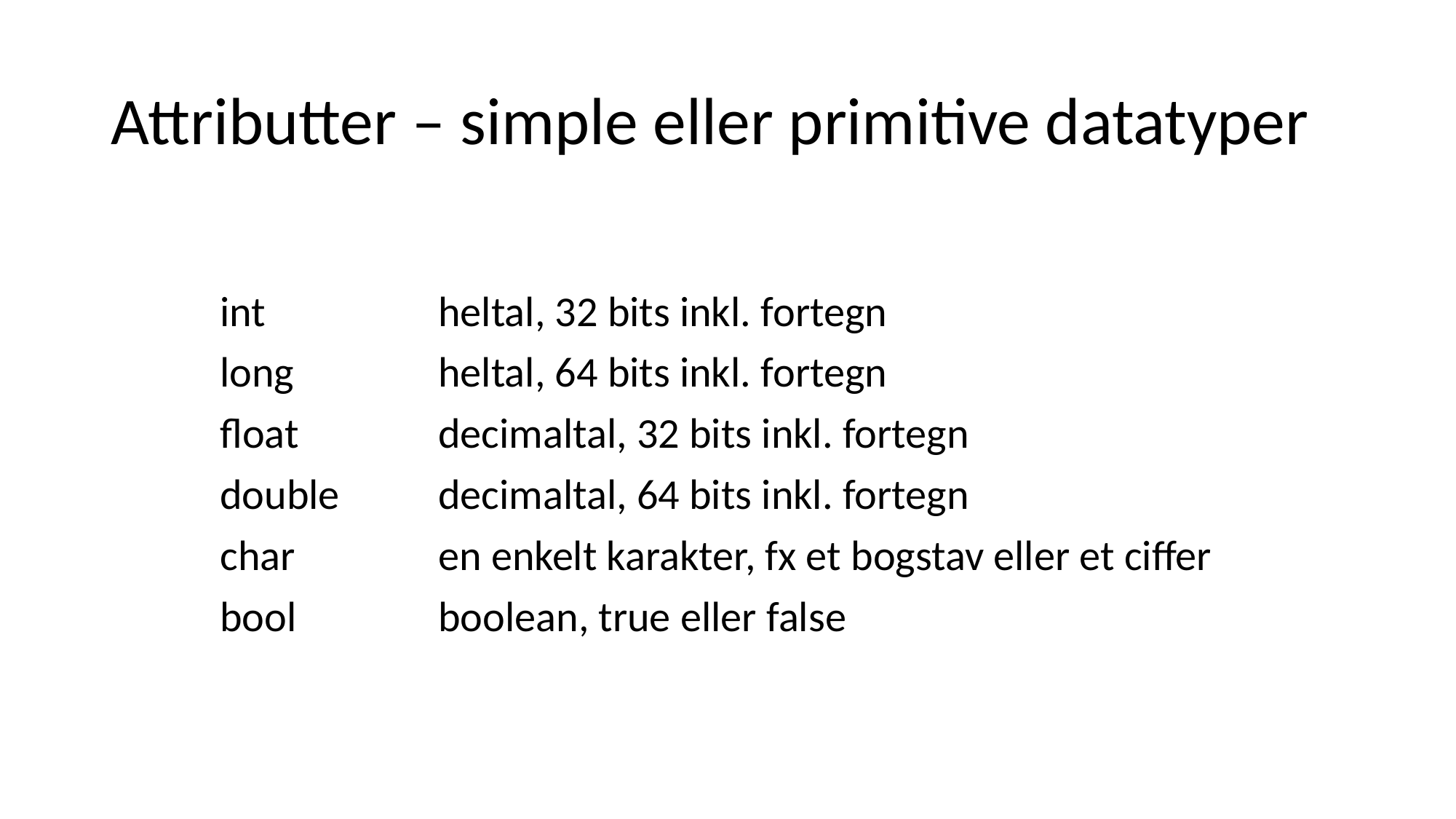

# Attributter – simple eller primitive datatyper

	int		heltal, 32 bits inkl. fortegn
	long		heltal, 64 bits inkl. fortegn
	float		decimaltal, 32 bits inkl. fortegn
	double	decimaltal, 64 bits inkl. fortegn
	char		en enkelt karakter, fx et bogstav eller et ciffer
	bool		boolean, true eller false